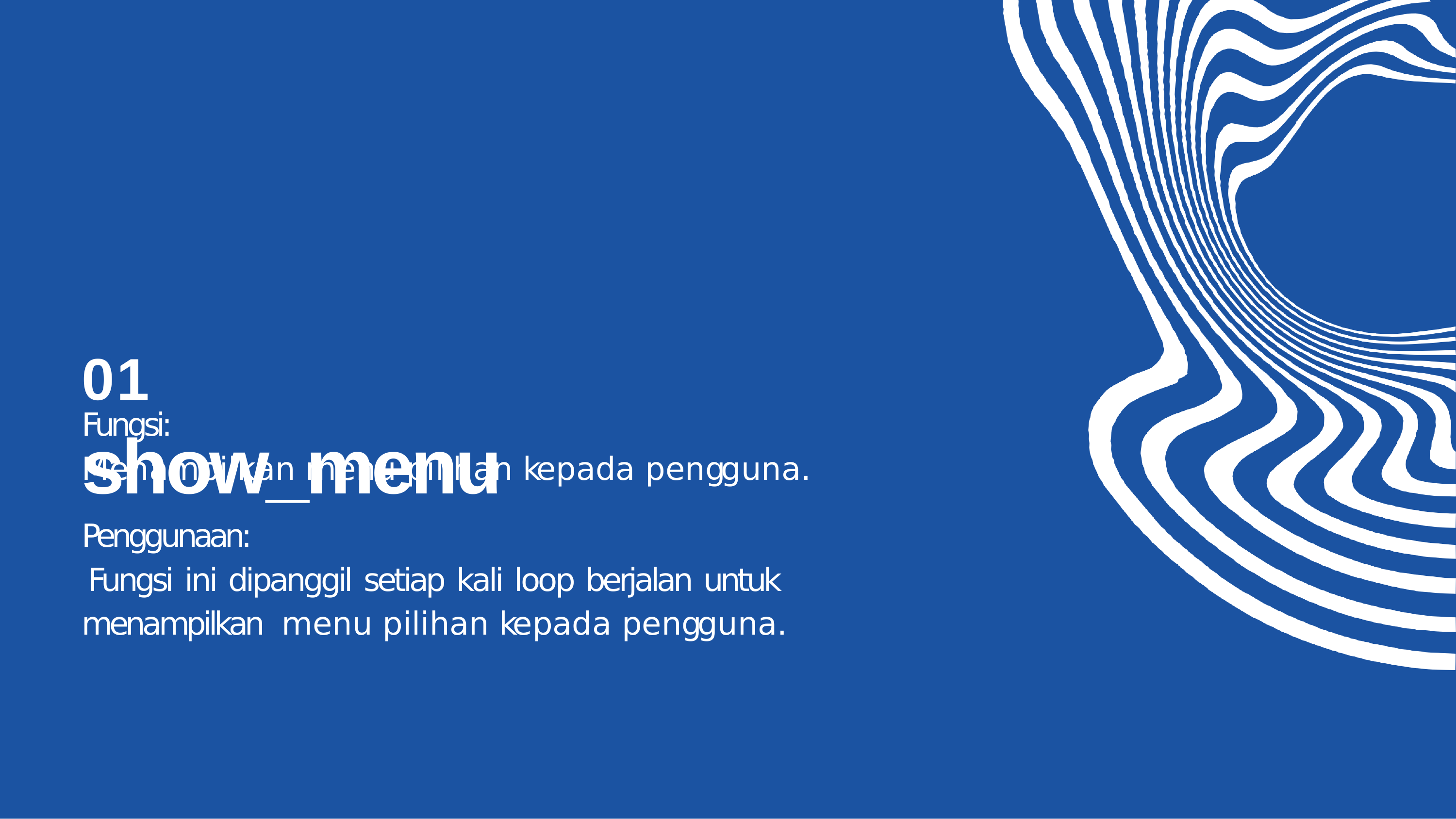

# 01	show_menu
Fungsi:
Menampilkan menu pilihan kepada pengguna.
Penggunaan:
Fungsi ini dipanggil setiap kali loop berjalan untuk menampilkan  menu pilihan kepada pengguna.